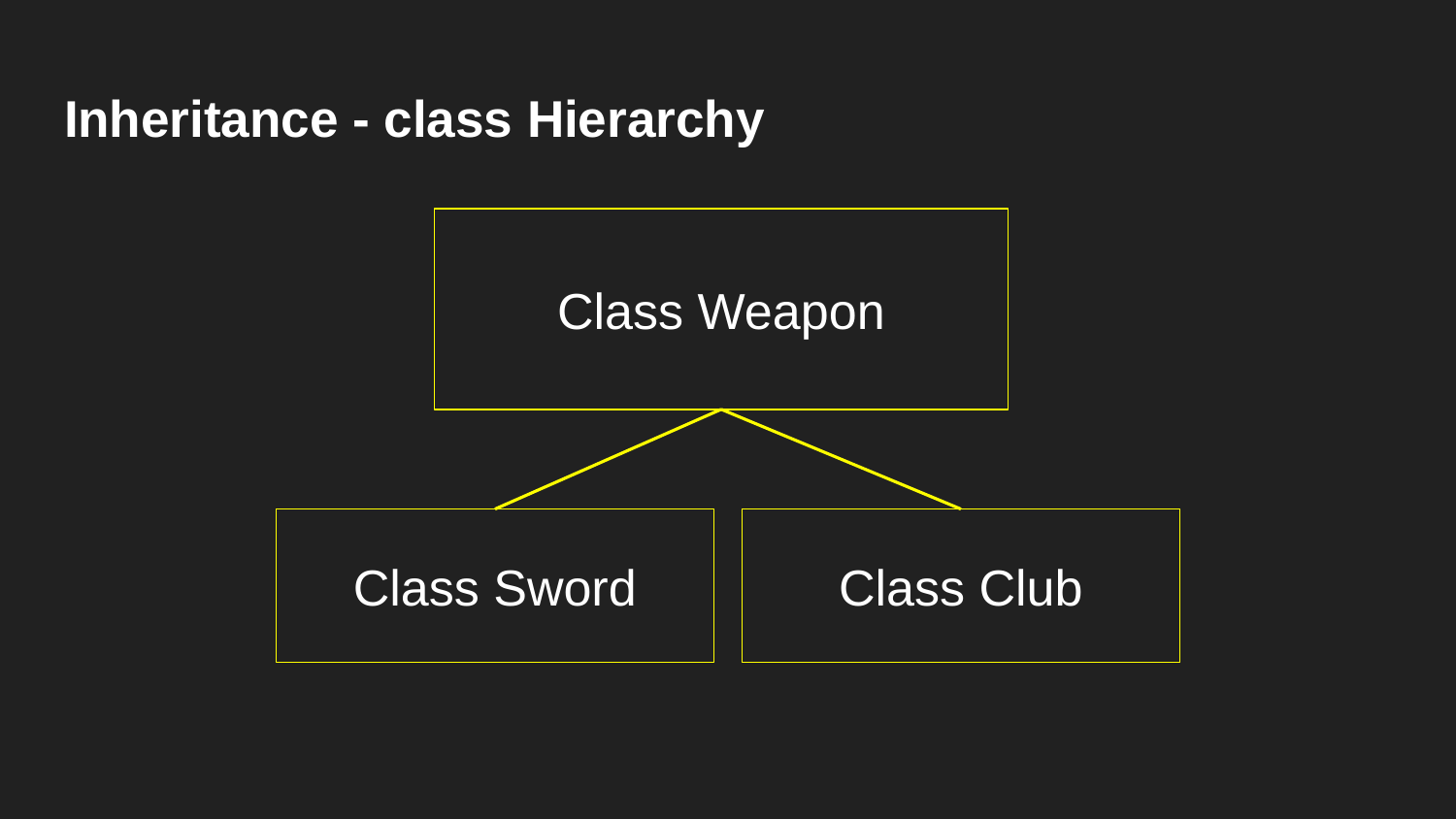

# Inheritance - class Hierarchy
Class Weapon
Class Sword
Class Club